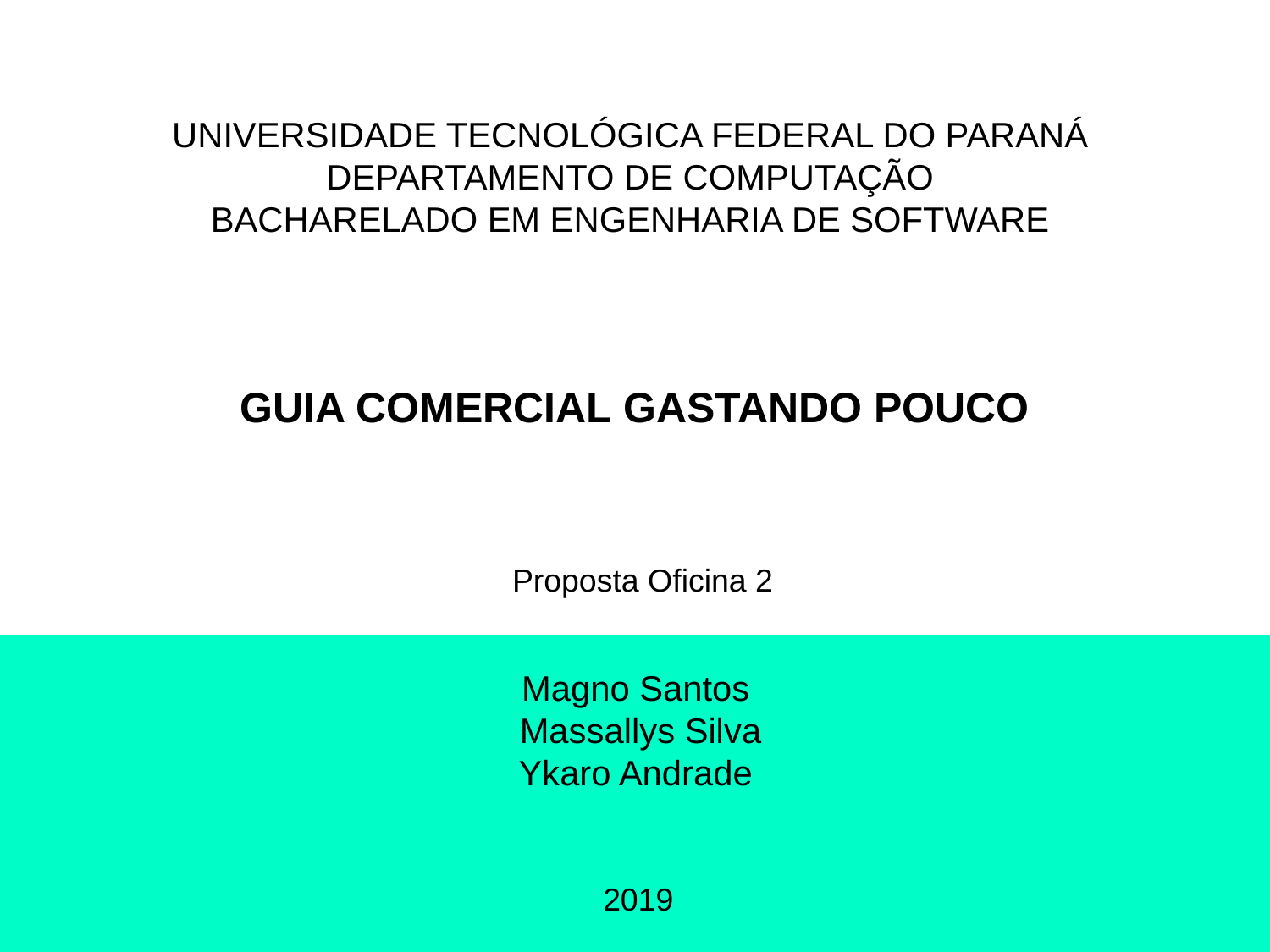

UNIVERSIDADE TECNOLÓGICA FEDERAL DO PARANÁ
DEPARTAMENTO DE COMPUTAÇÃO
BACHARELADO EM ENGENHARIA DE SOFTWARE

GUIA COMERCIAL GASTANDO POUCO

Proposta Oficina 2
Magno Santos
 Massallys Silva
Ykaro Andrade
2019